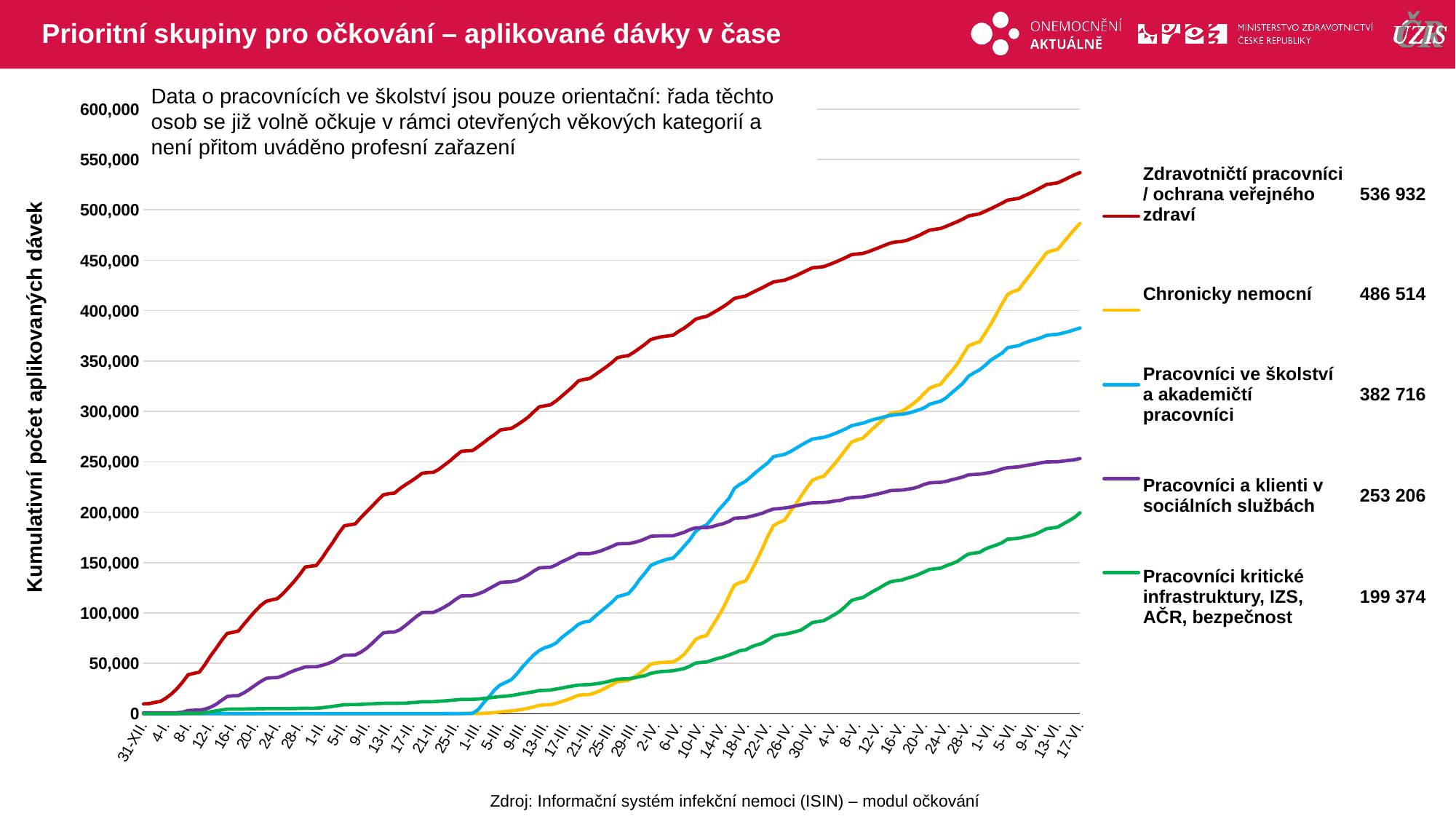

# Prioritní skupiny pro očkování – aplikované dávky v čase
Data o pracovnících ve školství jsou pouze orientační: řada těchto osob se již volně očkuje v rámci otevřených věkových kategorií a není přitom uváděno profesní zařazení

### Chart

| Category | Zdravotničtí pracovníci / ochrana veřejného zdraví | Chronicky nemocní | Pracovníci ve školství a akademičtí pracovníci | Pracovníci a klienti v sociálních službách | Pracovníci kritické infrastruktury, IZS, AČR, bezpečnost |
|---|---|---|---|---|---|
| 31-XII. | 9808.0 | 1.0 | 1.0 | 882.0 | 61.0 |
| 1-I. | 10053.0 | 1.0 | 1.0 | 887.0 | 65.0 |
| 2-I. | 11254.0 | 3.0 | 1.0 | 887.0 | 65.0 |
| 3-I. | 12124.0 | 3.0 | 1.0 | 889.0 | 65.0 |
| 4-I. | 15430.0 | 3.0 | 1.0 | 892.0 | 79.0 |
| 5-I. | 19602.0 | 3.0 | 1.0 | 904.0 | 120.0 |
| 6-I. | 24898.0 | 4.0 | 1.0 | 958.0 | 203.0 |
| 7-I. | 31374.0 | 5.0 | 1.0 | 1573.0 | 356.0 |
| 8-I. | 38722.0 | 5.0 | 2.0 | 3165.0 | 543.0 |
| 9-I. | 40046.0 | 5.0 | 2.0 | 3468.0 | 580.0 |
| 10-I. | 41217.0 | 5.0 | 2.0 | 3546.0 | 587.0 |
| 11-I. | 48590.0 | 6.0 | 2.0 | 4462.0 | 1066.0 |
| 12-I. | 57200.0 | 7.0 | 2.0 | 6405.0 | 1944.0 |
| 13-I. | 64712.0 | 11.0 | 4.0 | 9273.0 | 2854.0 |
| 14-I. | 72715.0 | 14.0 | 6.0 | 13289.0 | 3703.0 |
| 15-I. | 79673.0 | 19.0 | 6.0 | 17133.0 | 4564.0 |
| 16-I. | 80778.0 | 19.0 | 6.0 | 17748.0 | 4565.0 |
| 17-I. | 81997.0 | 19.0 | 6.0 | 17990.0 | 4566.0 |
| 18-I. | 88802.0 | 24.0 | 6.0 | 20716.0 | 4687.0 |
| 19-I. | 95307.0 | 28.0 | 7.0 | 24240.0 | 4802.0 |
| 20-I. | 101683.0 | 30.0 | 7.0 | 28171.0 | 4885.0 |
| 21-I. | 107294.0 | 36.0 | 8.0 | 31963.0 | 5006.0 |
| 22-I. | 111557.0 | 38.0 | 8.0 | 35093.0 | 5043.0 |
| 23-I. | 112944.0 | 38.0 | 8.0 | 35706.0 | 5046.0 |
| 24-I. | 114211.0 | 39.0 | 8.0 | 35832.0 | 5050.0 |
| 25-I. | 119134.0 | 39.0 | 8.0 | 37749.0 | 5077.0 |
| 26-I. | 125058.0 | 39.0 | 8.0 | 40401.0 | 5125.0 |
| 27-I. | 131126.0 | 39.0 | 8.0 | 42776.0 | 5174.0 |
| 28-I. | 137960.0 | 40.0 | 8.0 | 44567.0 | 5290.0 |
| 29-I. | 145620.0 | 41.0 | 9.0 | 46411.0 | 5444.0 |
| 30-I. | 146384.0 | 41.0 | 9.0 | 46590.0 | 5445.0 |
| 31-I. | 147140.0 | 41.0 | 9.0 | 46653.0 | 5466.0 |
| 1-II. | 154259.0 | 42.0 | 9.0 | 47943.0 | 5900.0 |
| 2-II. | 162505.0 | 43.0 | 12.0 | 49611.0 | 6581.0 |
| 3-II. | 170352.0 | 44.0 | 13.0 | 51803.0 | 7358.0 |
| 4-II. | 178948.0 | 45.0 | 13.0 | 55163.0 | 8172.0 |
| 5-II. | 186421.0 | 47.0 | 13.0 | 58139.0 | 8991.0 |
| 6-II. | 187441.0 | 47.0 | 13.0 | 58181.0 | 9005.0 |
| 7-II. | 188386.0 | 47.0 | 13.0 | 58359.0 | 9009.0 |
| 8-II. | 194725.0 | 51.0 | 13.0 | 61111.0 | 9274.0 |
| 9-II. | 200359.0 | 54.0 | 15.0 | 64930.0 | 9603.0 |
| 10-II. | 205889.0 | 56.0 | 16.0 | 69735.0 | 9810.0 |
| 11-II. | 211714.0 | 67.0 | 17.0 | 75174.0 | 10169.0 |
| 12-II. | 217139.0 | 72.0 | 19.0 | 80204.0 | 10355.0 |
| 13-II. | 218298.0 | 77.0 | 21.0 | 80916.0 | 10367.0 |
| 14-II. | 218829.0 | 79.0 | 21.0 | 81048.0 | 10369.0 |
| 15-II. | 223402.0 | 81.0 | 21.0 | 83366.0 | 10470.0 |
| 16-II. | 227242.0 | 86.0 | 22.0 | 87630.0 | 10532.0 |
| 17-II. | 230722.0 | 94.0 | 23.0 | 92151.0 | 11026.0 |
| 18-II. | 234516.0 | 104.0 | 26.0 | 96725.0 | 11315.0 |
| 19-II. | 238648.0 | 123.0 | 32.0 | 100376.0 | 11883.0 |
| 20-II. | 239273.0 | 126.0 | 35.0 | 100538.0 | 11891.0 |
| 21-II. | 239549.0 | 126.0 | 35.0 | 100542.0 | 11909.0 |
| 22-II. | 242665.0 | 150.0 | 37.0 | 102999.0 | 12405.0 |
| 23-II. | 246888.0 | 157.0 | 43.0 | 105937.0 | 12722.0 |
| 24-II. | 250959.0 | 172.0 | 52.0 | 109253.0 | 13216.0 |
| 25-II. | 255854.0 | 194.0 | 100.0 | 113487.0 | 13762.0 |
| 26-II. | 260350.0 | 238.0 | 158.0 | 116919.0 | 14216.0 |
| 27-II. | 260805.0 | 244.0 | 198.0 | 117084.0 | 14240.0 |
| 28-II. | 261116.0 | 245.0 | 395.0 | 117189.0 | 14259.0 |
| 1-III. | 264819.0 | 290.0 | 3919.0 | 118896.0 | 14598.0 |
| 2-III. | 269001.0 | 361.0 | 10812.0 | 121020.0 | 15112.0 |
| 3-III. | 273311.0 | 663.0 | 16950.0 | 124159.0 | 15825.0 |
| 4-III. | 277022.0 | 1163.0 | 23778.0 | 127137.0 | 16428.0 |
| 5-III. | 281554.0 | 1711.0 | 28587.0 | 130217.0 | 17073.0 |
| 6-III. | 282421.0 | 2234.0 | 31207.0 | 130638.0 | 17483.0 |
| 7-III. | 283153.0 | 2889.0 | 33799.0 | 130938.0 | 18002.0 |
| 8-III. | 286514.0 | 3475.0 | 39677.0 | 132129.0 | 19055.0 |
| 9-III. | 290194.0 | 4366.0 | 46620.0 | 134645.0 | 20081.0 |
| 10-III. | 294318.0 | 5418.0 | 52597.0 | 137783.0 | 20922.0 |
| 11-III. | 299548.0 | 6818.0 | 58290.0 | 141555.0 | 21862.0 |
| 12-III. | 304586.0 | 8360.0 | 62785.0 | 144716.0 | 23000.0 |
| 13-III. | 305574.0 | 8819.0 | 65538.0 | 145142.0 | 23205.0 |
| 14-III. | 306570.0 | 8986.0 | 67244.0 | 145251.0 | 23521.0 |
| 15-III. | 310324.0 | 10294.0 | 70084.0 | 147604.0 | 24497.0 |
| 16-III. | 315012.0 | 12134.0 | 75495.0 | 150709.0 | 25425.0 |
| 17-III. | 319782.0 | 13904.0 | 79779.0 | 153195.0 | 26577.0 |
| 18-III. | 324547.0 | 16026.0 | 83901.0 | 155854.0 | 27511.0 |
| 19-III. | 330282.0 | 18291.0 | 88657.0 | 158785.0 | 28376.0 |
| 20-III. | 331775.0 | 18865.0 | 90971.0 | 158842.0 | 28776.0 |
| 21-III. | 332597.0 | 18990.0 | 91707.0 | 158858.0 | 28943.0 |
| 22-III. | 336334.0 | 20880.0 | 96609.0 | 159906.0 | 29607.0 |
| 23-III. | 340256.0 | 23039.0 | 101275.0 | 161496.0 | 30358.0 |
| 24-III. | 344117.0 | 25865.0 | 105866.0 | 163751.0 | 31550.0 |
| 25-III. | 348356.0 | 28680.0 | 110567.0 | 165932.0 | 32883.0 |
| 26-III. | 353268.0 | 31761.0 | 116105.0 | 168533.0 | 34171.0 |
| 27-III. | 354567.0 | 32411.0 | 117637.0 | 168750.0 | 34628.0 |
| 28-III. | 355414.0 | 33193.0 | 119280.0 | 168917.0 | 34715.0 |
| 29-III. | 358855.0 | 36322.0 | 125476.0 | 169887.0 | 35567.0 |
| 30-III. | 362716.0 | 40075.0 | 133339.0 | 171358.0 | 36787.0 |
| 31-III. | 366816.0 | 44442.0 | 139900.0 | 173595.0 | 37801.0 |
| 1-IV. | 371386.0 | 49248.0 | 147123.0 | 176082.0 | 40097.0 |
| 2-IV. | 372939.0 | 50370.0 | 149604.0 | 176357.0 | 41156.0 |
| 3-IV. | 374121.0 | 50912.0 | 151609.0 | 176506.0 | 41957.0 |
| 4-IV. | 374880.0 | 51151.0 | 153411.0 | 176552.0 | 42206.0 |
| 5-IV. | 375552.0 | 51414.0 | 154331.0 | 176584.0 | 42676.0 |
| 6-IV. | 379510.0 | 54520.0 | 160086.0 | 178332.0 | 43764.0 |
| 7-IV. | 382687.0 | 59048.0 | 166343.0 | 180077.0 | 44857.0 |
| 8-IV. | 386787.0 | 66001.0 | 172650.0 | 182670.0 | 47136.0 |
| 9-IV. | 391350.0 | 73619.0 | 180678.0 | 184434.0 | 50238.0 |
| 10-IV. | 393131.0 | 76313.0 | 184910.0 | 184556.0 | 50972.0 |
| 11-IV. | 394236.0 | 77573.0 | 187365.0 | 184667.0 | 51343.0 |
| 12-IV. | 397348.0 | 86680.0 | 193822.0 | 185564.0 | 53167.0 |
| 13-IV. | 400582.0 | 95374.0 | 201046.0 | 187234.0 | 54842.0 |
| 14-IV. | 403972.0 | 105094.0 | 207267.0 | 188617.0 | 56215.0 |
| 15-IV. | 407768.0 | 116645.0 | 213549.0 | 190725.0 | 58214.0 |
| 16-IV. | 412128.0 | 127582.0 | 223616.0 | 193965.0 | 60288.0 |
| 17-IV. | 413338.0 | 130090.0 | 227684.0 | 194327.0 | 62536.0 |
| 18-IV. | 414460.0 | 131604.0 | 230632.0 | 194561.0 | 63371.0 |
| 19-IV. | 417354.0 | 141484.0 | 235358.0 | 195926.0 | 66265.0 |
| 20-IV. | 420069.0 | 151985.0 | 240264.0 | 197303.0 | 68219.0 |
| 21-IV. | 422687.0 | 163591.0 | 244586.0 | 198955.0 | 69907.0 |
| 22-IV. | 425582.0 | 176124.0 | 248948.0 | 201177.0 | 73125.0 |
| 23-IV. | 428397.0 | 186541.0 | 255004.0 | 203122.0 | 76795.0 |
| 24-IV. | 429357.0 | 189694.0 | 256193.0 | 203508.0 | 78267.0 |
| 25-IV. | 430215.0 | 192146.0 | 257373.0 | 204162.0 | 78790.0 |
| 26-IV. | 432332.0 | 200317.0 | 259925.0 | 205029.0 | 80081.0 |
| 27-IV. | 434511.0 | 207687.0 | 263214.0 | 206213.0 | 81434.0 |
| 28-IV. | 437238.0 | 216066.0 | 266545.0 | 207330.0 | 83167.0 |
| 29-IV. | 439906.0 | 224271.0 | 269683.0 | 208412.0 | 86737.0 |
| 30-IV. | 442522.0 | 231787.0 | 272548.0 | 209353.0 | 90527.0 |
| 1-V. | 443015.0 | 233969.0 | 273443.0 | 209447.0 | 91371.0 |
| 2-V. | 443587.0 | 235537.0 | 274235.0 | 209561.0 | 92290.0 |
| 3-V. | 445652.0 | 241689.0 | 275895.0 | 210106.0 | 95295.0 |
| 4-V. | 447847.0 | 248051.0 | 277953.0 | 211042.0 | 98482.0 |
| 5-V. | 450241.0 | 255056.0 | 280346.0 | 211624.0 | 102013.0 |
| 6-V. | 452737.0 | 262264.0 | 282755.0 | 213329.0 | 106918.0 |
| 7-V. | 455507.0 | 269494.0 | 285816.0 | 214369.0 | 112334.0 |
| 8-V. | 456185.0 | 271768.0 | 287090.0 | 214727.0 | 114118.0 |
| 9-V. | 456700.0 | 273327.0 | 288256.0 | 214976.0 | 115172.0 |
| 10-V. | 458355.0 | 278441.0 | 290261.0 | 215968.0 | 118537.0 |
| 11-V. | 460536.0 | 283806.0 | 291996.0 | 217168.0 | 121831.0 |
| 12-V. | 462667.0 | 288750.0 | 293334.0 | 218419.0 | 124700.0 |
| 13-V. | 464936.0 | 293699.0 | 294716.0 | 219815.0 | 128133.0 |
| 14-V. | 467058.0 | 297958.0 | 296046.0 | 221375.0 | 130949.0 |
| 15-V. | 468161.0 | 299156.0 | 296829.0 | 221677.0 | 131885.0 |
| 16-V. | 468558.0 | 300023.0 | 297194.0 | 221908.0 | 132629.0 |
| 17-V. | 469898.0 | 303391.0 | 298035.0 | 222677.0 | 134485.0 |
| 18-V. | 472074.0 | 307388.0 | 299546.0 | 223525.0 | 136092.0 |
| 19-V. | 474241.0 | 311832.0 | 301338.0 | 225168.0 | 138119.0 |
| 20-V. | 477084.0 | 317592.0 | 303378.0 | 227457.0 | 140577.0 |
| 21-V. | 479809.0 | 323025.0 | 306973.0 | 229032.0 | 143148.0 |
| 22-V. | 480733.0 | 325316.0 | 308744.0 | 229427.0 | 143809.0 |
| 23-V. | 481530.0 | 326891.0 | 310071.0 | 229641.0 | 144460.0 |
| 24-V. | 483634.0 | 334003.0 | 313545.0 | 230517.0 | 146867.0 |
| 25-V. | 486004.0 | 340125.0 | 318554.0 | 232147.0 | 148867.0 |
| 26-V. | 488291.0 | 347158.0 | 323188.0 | 233497.0 | 151104.0 |
| 27-V. | 490907.0 | 356230.0 | 328007.0 | 234985.0 | 155069.0 |
| 28-V. | 493961.0 | 365035.0 | 334896.0 | 237006.0 | 158524.0 |
| 29-V. | 495023.0 | 367347.0 | 338319.0 | 237394.0 | 159348.0 |
| 30-V. | 496114.0 | 369082.0 | 341319.0 | 237712.0 | 160167.0 |
| 31-V. | 498602.0 | 377702.0 | 345805.0 | 238509.0 | 163444.0 |
| 1-VI. | 501152.0 | 386462.0 | 350930.0 | 239495.0 | 165507.0 |
| 2-VI. | 503821.0 | 396433.0 | 354379.0 | 240972.0 | 167416.0 |
| 3-VI. | 506560.0 | 406550.0 | 357686.0 | 242840.0 | 169661.0 |
| 4-VI. | 509621.0 | 416024.0 | 363102.0 | 244138.0 | 173187.0 |
| 5-VI. | 510540.0 | 418960.0 | 364313.0 | 244510.0 | 173582.0 |
| 6-VI. | 511360.0 | 420687.0 | 365197.0 | 245014.0 | 174145.0 |
| 7-VI. | 513925.0 | 428379.0 | 367850.0 | 245995.0 | 175422.0 |
| 8-VI. | 516465.0 | 435158.0 | 369789.0 | 246996.0 | 176473.0 |
| 9-VI. | 519226.0 | 442896.0 | 371404.0 | 247828.0 | 178158.0 |
| 10-VI. | 522131.0 | 449957.0 | 373129.0 | 249050.0 | 180742.0 |
| 11-VI. | 525082.0 | 457530.0 | 375443.0 | 249816.0 | 183585.0 |
| 12-VI. | 525985.0 | 459467.0 | 376092.0 | 249924.0 | 184292.0 |
| 13-VI. | 526767.0 | 460757.0 | 376507.0 | 250079.0 | 185168.0 |
| 14-VI. | 529348.0 | 467605.0 | 377885.0 | 250673.0 | 188349.0 |
| 15-VI. | 532016.0 | 473977.0 | 379176.0 | 251442.0 | 191406.0 |
| 16-VI. | 534772.0 | 480607.0 | 381068.0 | 252055.0 | 194801.0 |
| 17-VI. | 536932.0 | 486514.0 | 382716.0 | 253206.0 | 199374.0 |
| Zdravotničtí pracovníci / ochrana veřejného zdraví | 536 932 |
| --- | --- |
| Chronicky nemocní | 486 514 |
| Pracovníci ve školství a akademičtí pracovníci | 382 716 |
| Pracovníci a klienti v sociálních službách | 253 206 |
| Pracovníci kritické infrastruktury, IZS, AČR, bezpečnost | 199 374 |
Kumulativní počet aplikovaných dávek
Zdroj: Informační systém infekční nemoci (ISIN) – modul očkování